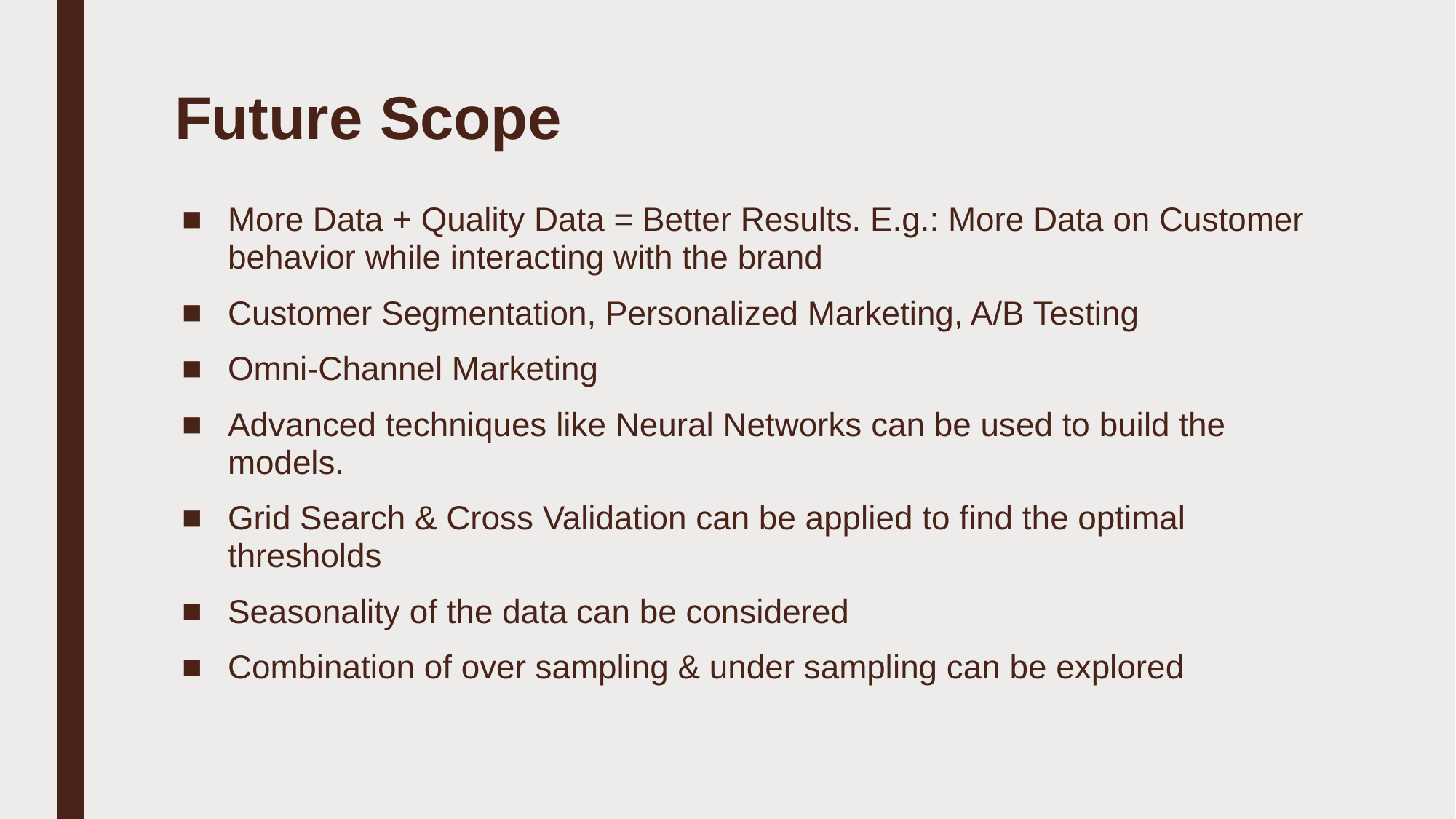

# Future Scope
More Data + Quality Data = Better Results. E.g.: More Data on Customer behavior while interacting with the brand
Customer Segmentation, Personalized Marketing, A/B Testing
Omni-Channel Marketing
Advanced techniques like Neural Networks can be used to build the models.
Grid Search & Cross Validation can be applied to find the optimal thresholds
Seasonality of the data can be considered
Combination of over sampling & under sampling can be explored